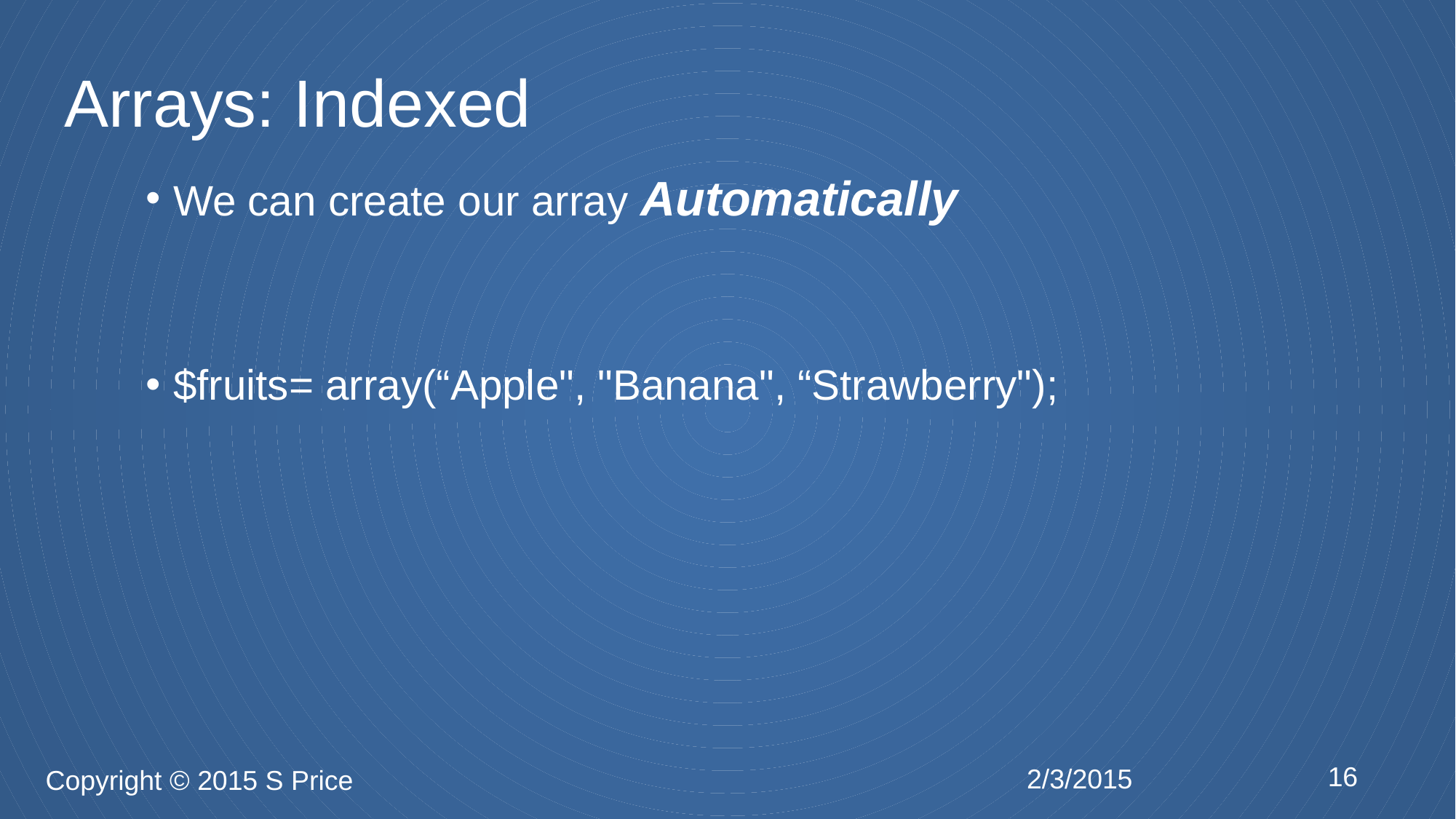

# Arrays: Indexed
We can create our array Automatically

$fruits= array(“Apple", "Banana", “Strawberry");
16
2/3/2015
Copyright © 2015 S Price